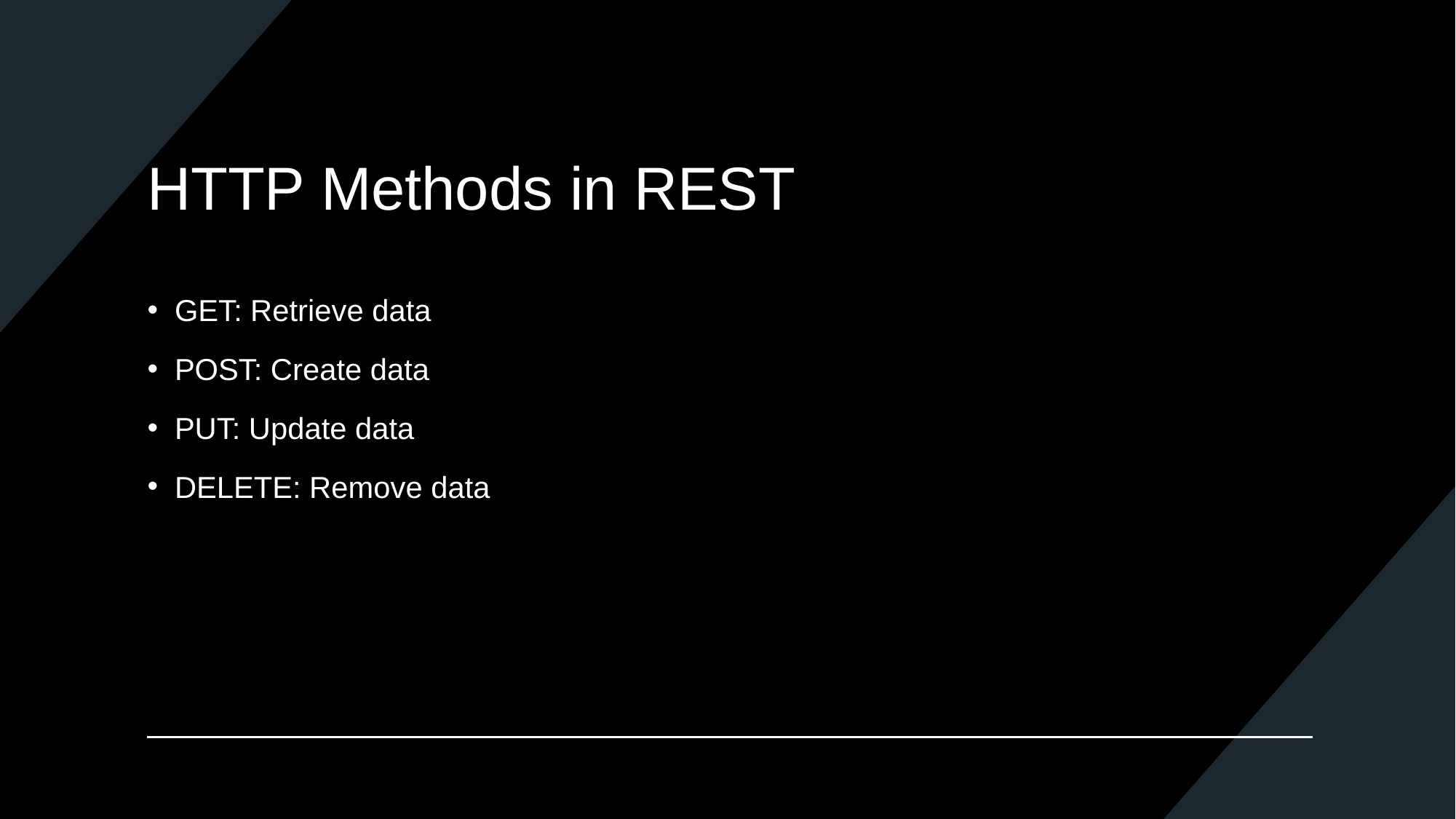

# HTTP Methods in REST
GET: Retrieve data
POST: Create data
PUT: Update data
DELETE: Remove data